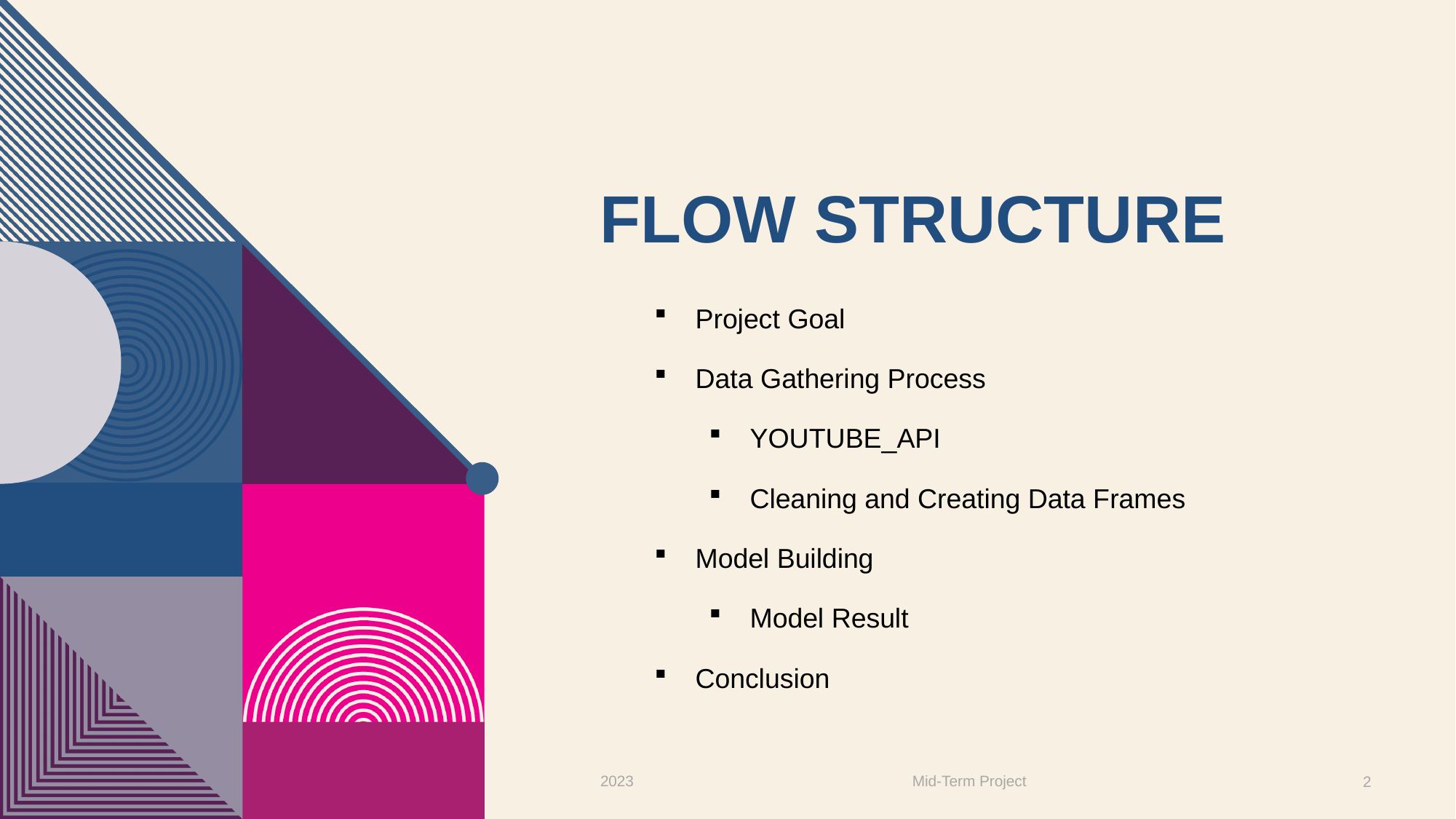

# Flow structure
Project Goal
Data Gathering Process
YOUTUBE_API
Cleaning and Creating Data Frames
Model Building
Model Result
Conclusion

Mid-Term Project
2023
2